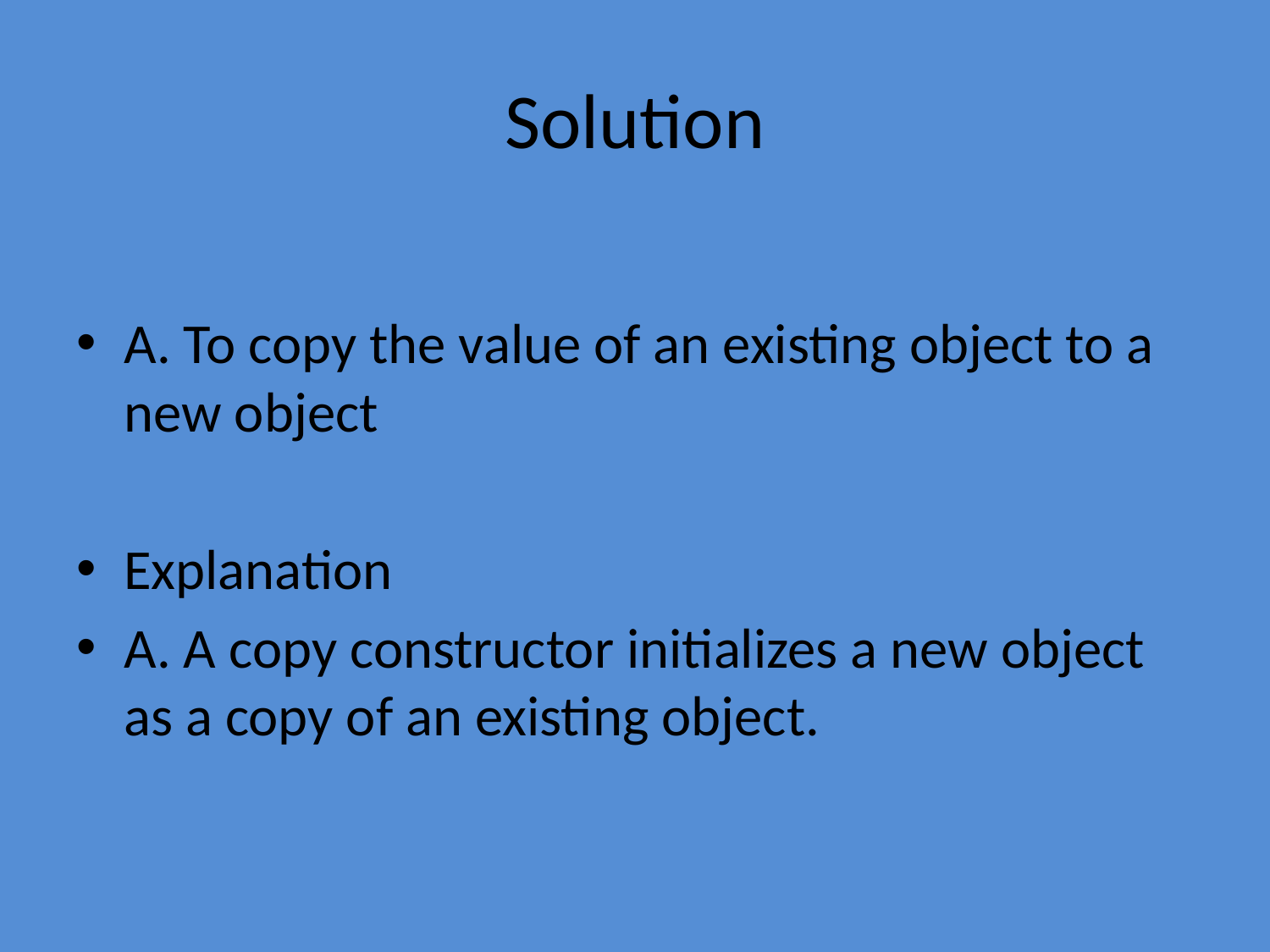

# Solution

A. To copy the value of an existing object to a new object

Explanation
A. A copy constructor initializes a new object as a copy of an existing object.